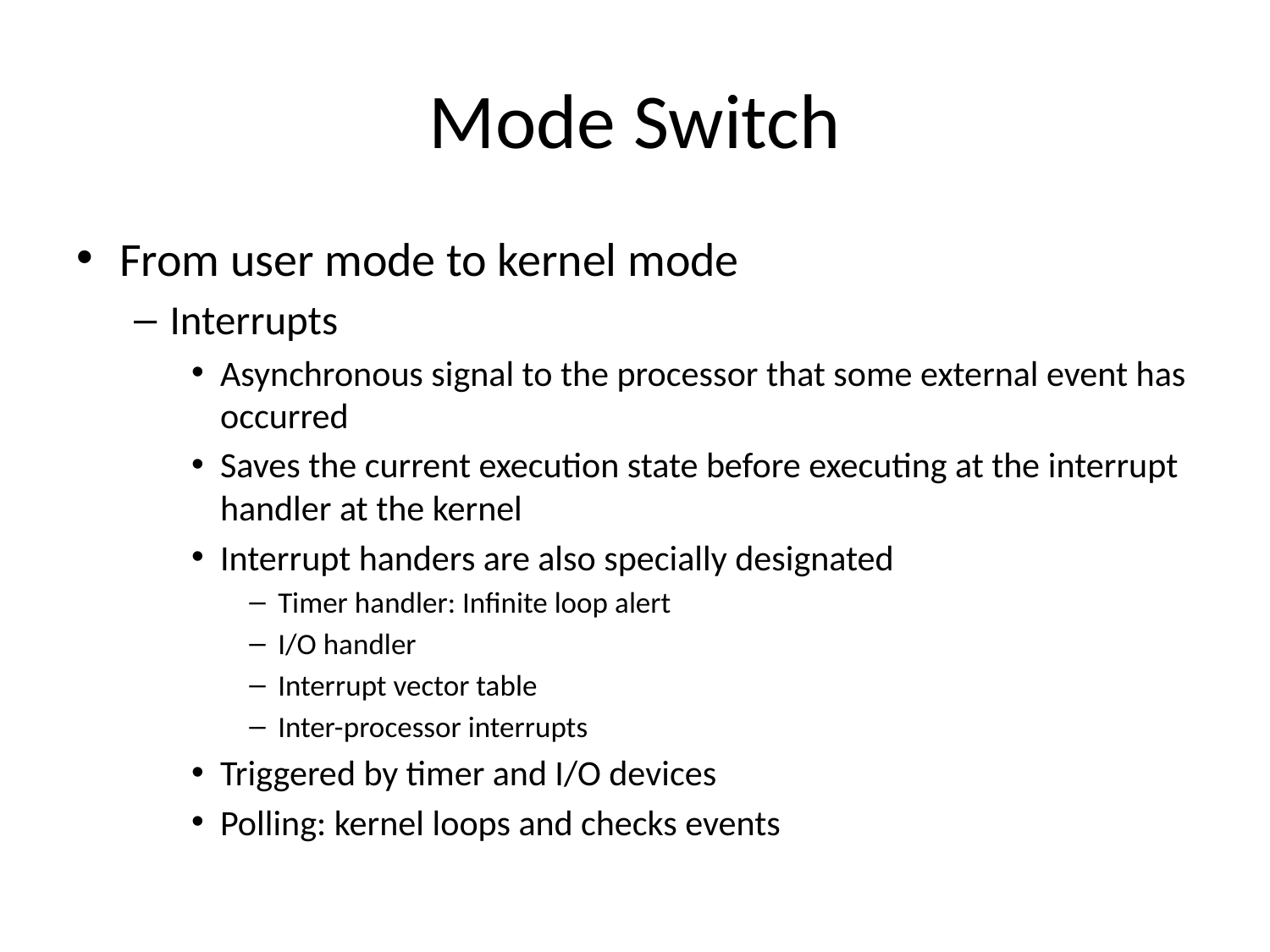

# Mode Switch
From user mode to kernel mode
Interrupts
Asynchronous signal to the processor that some external event has occurred
Saves the current execution state before executing at the interrupt handler at the kernel
Interrupt handers are also specially designated
Timer handler: Infinite loop alert
I/O handler
Interrupt vector table
Inter-processor interrupts
Triggered by timer and I/O devices
Polling: kernel loops and checks events